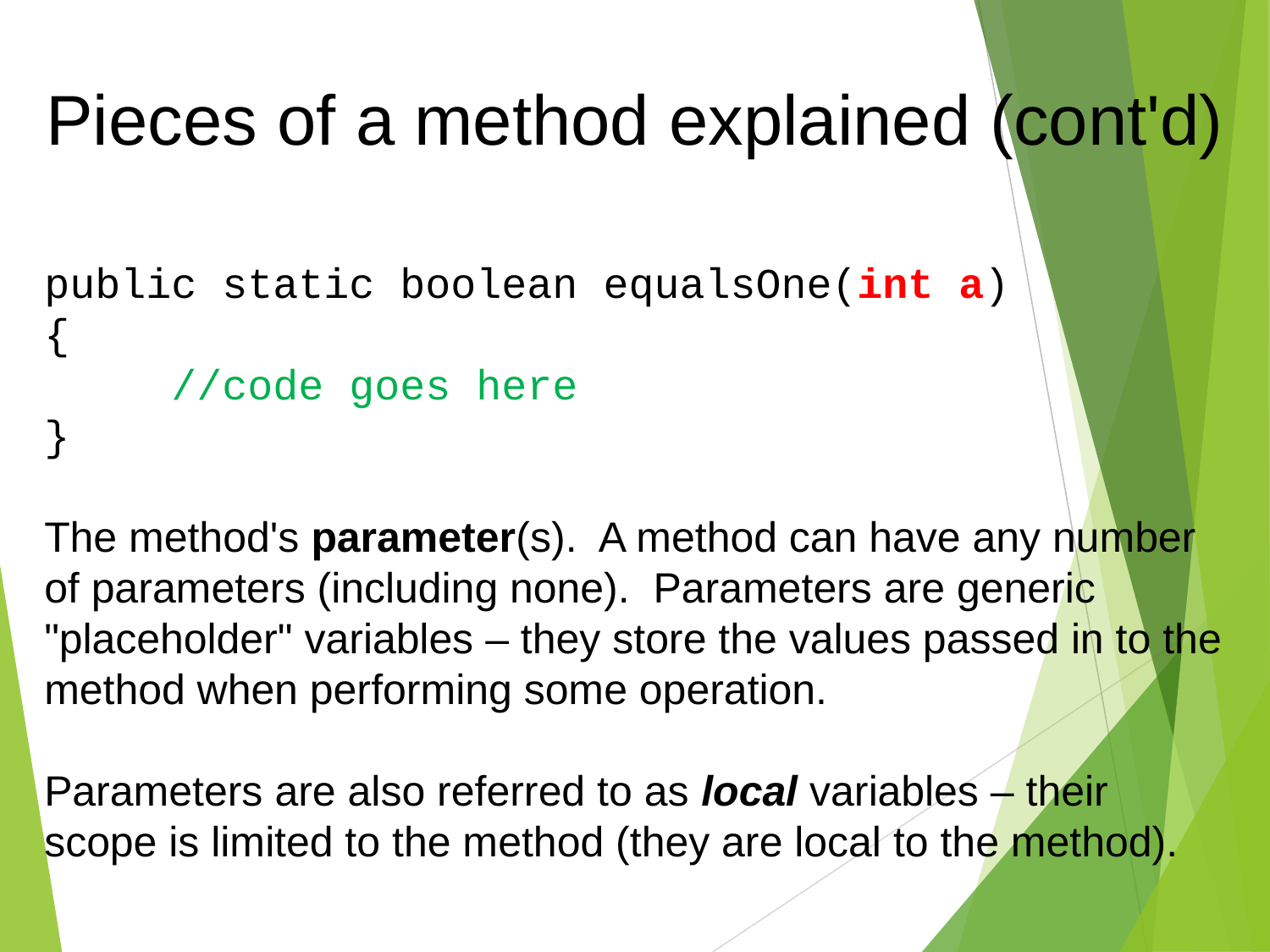

Pieces of a method explained (cont'd)
public static boolean equalsOne(int a)
{
	//code goes here
}

The method's parameter(s).  A method can have any number of parameters (including none).  Parameters are generic "placeholder" variables – they store the values passed in to the method when performing some operation.

Parameters are also referred to as local variables – their scope is limited to the method (they are local to the method).